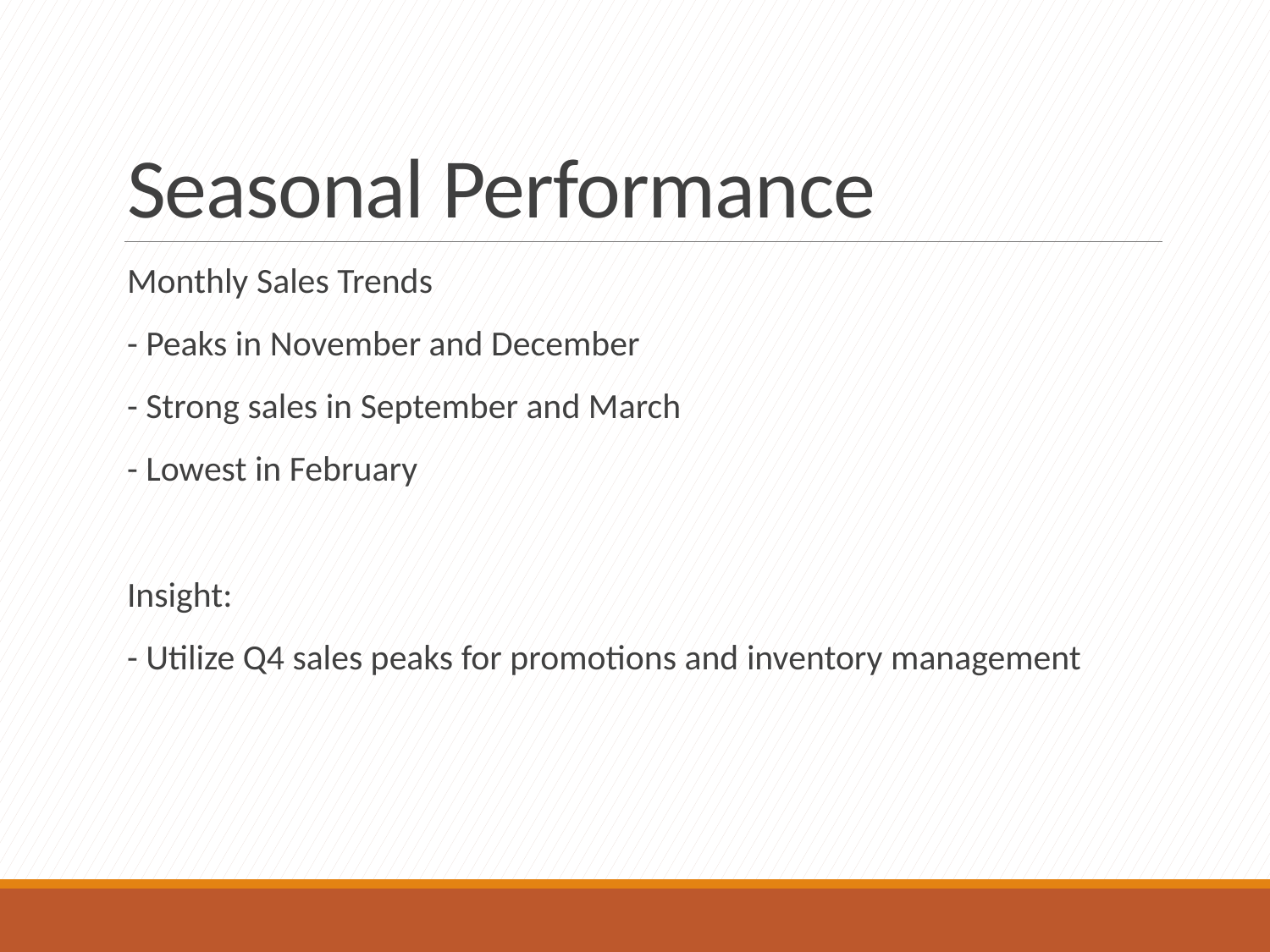

# Seasonal Performance
Monthly Sales Trends
- Peaks in November and December
- Strong sales in September and March
- Lowest in February

Insight:
- Utilize Q4 sales peaks for promotions and inventory management